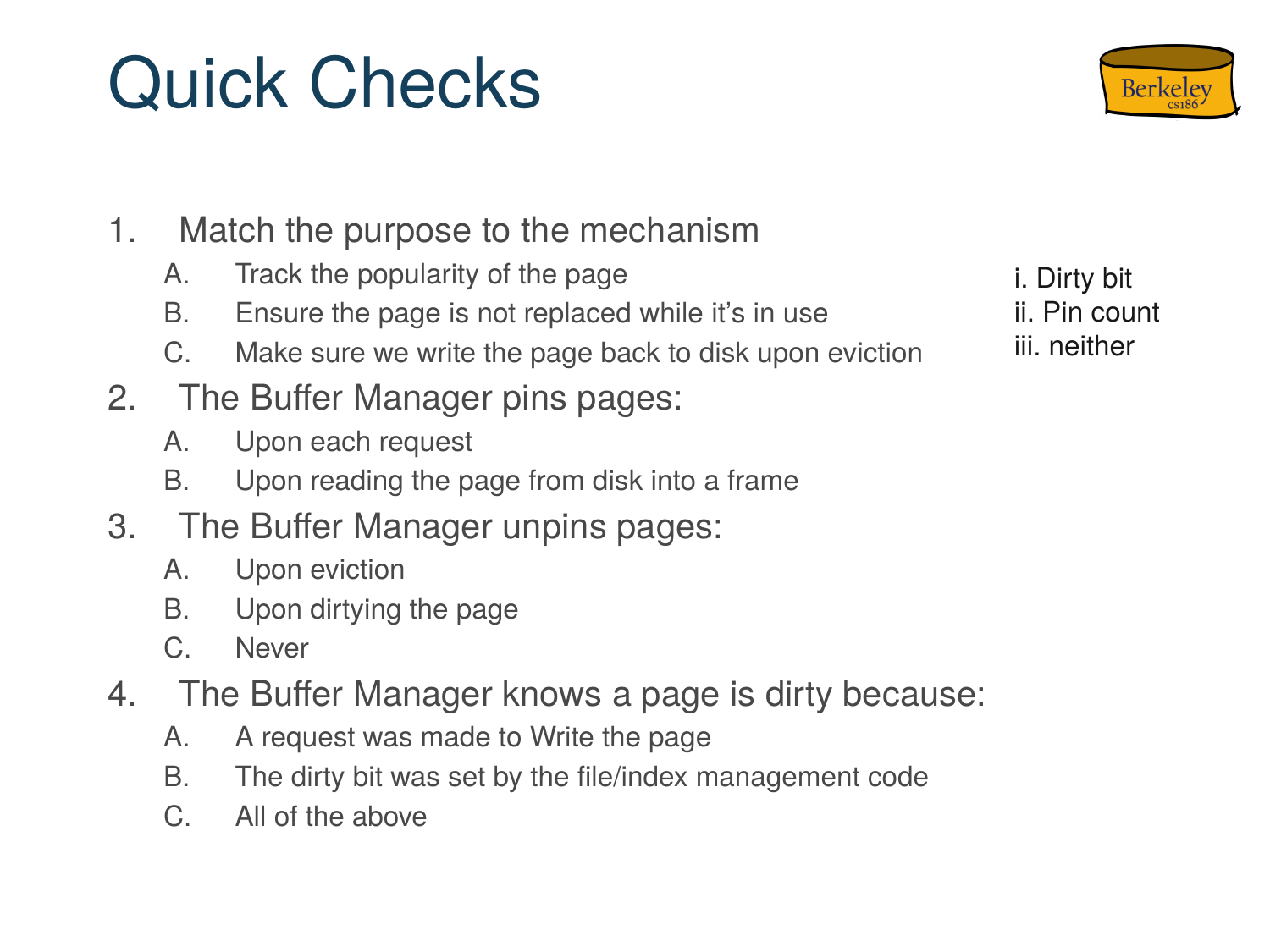

# Quick Checks
Match the purpose to the mechanism
Track the popularity of the page
Ensure the page is not replaced while it’s in use
Make sure we write the page back to disk upon eviction
The Buffer Manager pins pages:
Upon each request
Upon reading the page from disk into a frame
The Buffer Manager unpins pages:
Upon eviction
Upon dirtying the page
Never
The Buffer Manager knows a page is dirty because:
A request was made to Write the page
The dirty bit was set by the file/index management code
All of the above
i. Dirty bit
ii. Pin count
iii. neither